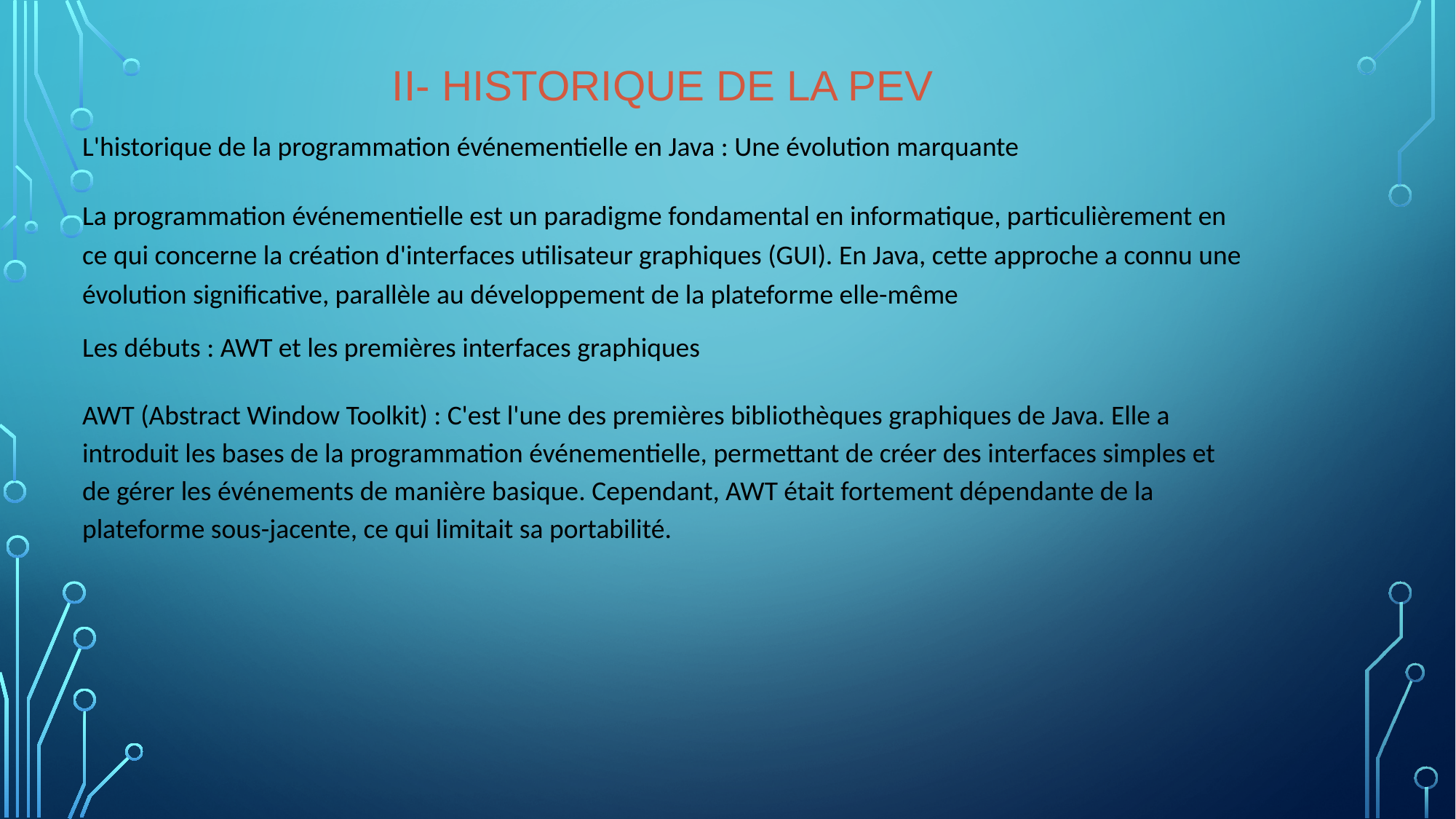

# Ii- HISTORIQUE DE LA PEV
L'historique de la programmation événementielle en Java : Une évolution marquante
La programmation événementielle est un paradigme fondamental en informatique, particulièrement en ce qui concerne la création d'interfaces utilisateur graphiques (GUI). En Java, cette approche a connu une évolution significative, parallèle au développement de la plateforme elle-même
Les débuts : AWT et les premières interfaces graphiques
AWT (Abstract Window Toolkit) : C'est l'une des premières bibliothèques graphiques de Java. Elle a introduit les bases de la programmation événementielle, permettant de créer des interfaces simples et de gérer les événements de manière basique. Cependant, AWT était fortement dépendante de la plateforme sous-jacente, ce qui limitait sa portabilité.